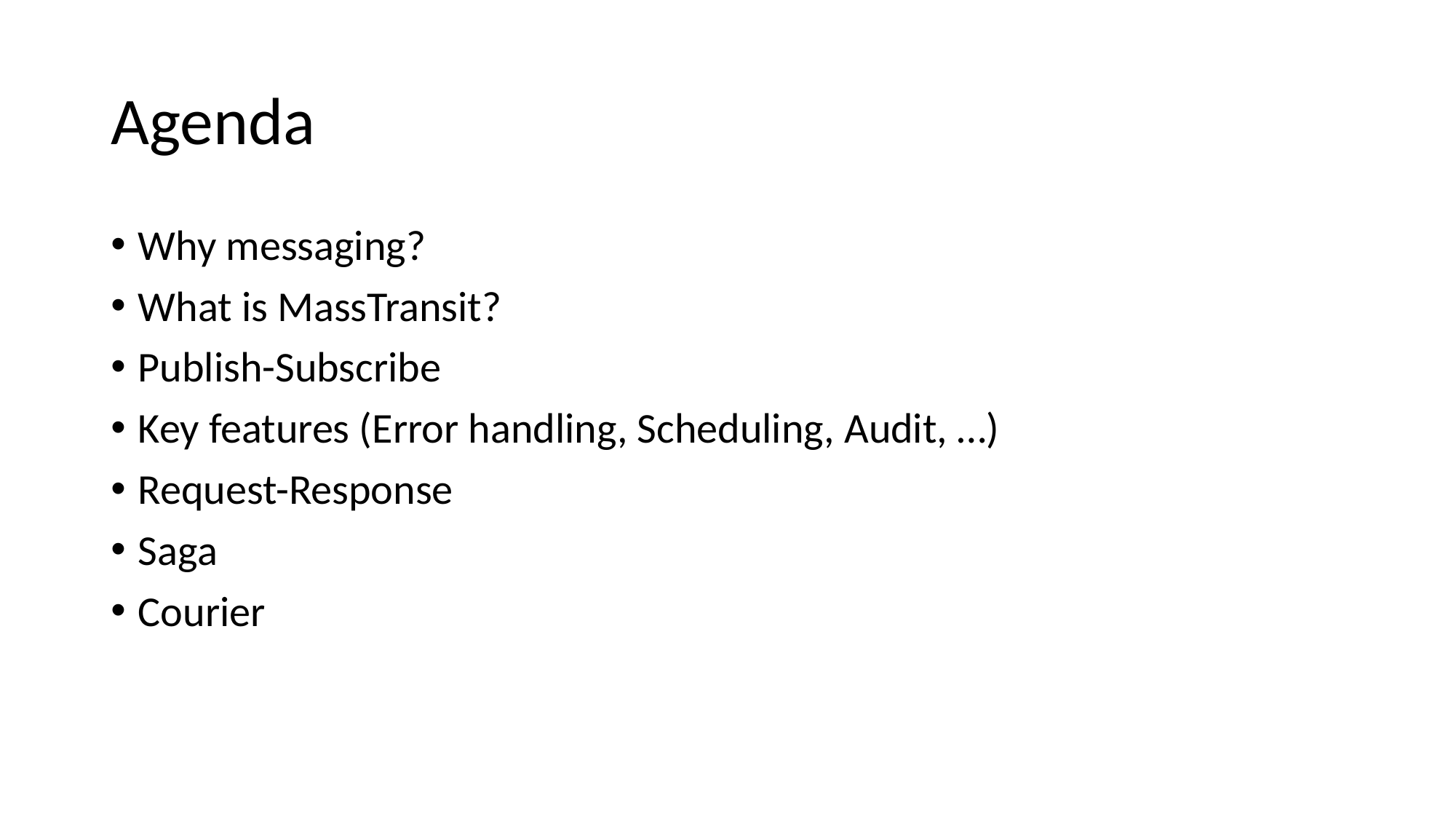

# Agenda
Why messaging?
What is MassTransit?
Publish-Subscribe
Key features (Error handling, Scheduling, Audit, …)
Request-Response
Saga
Courier